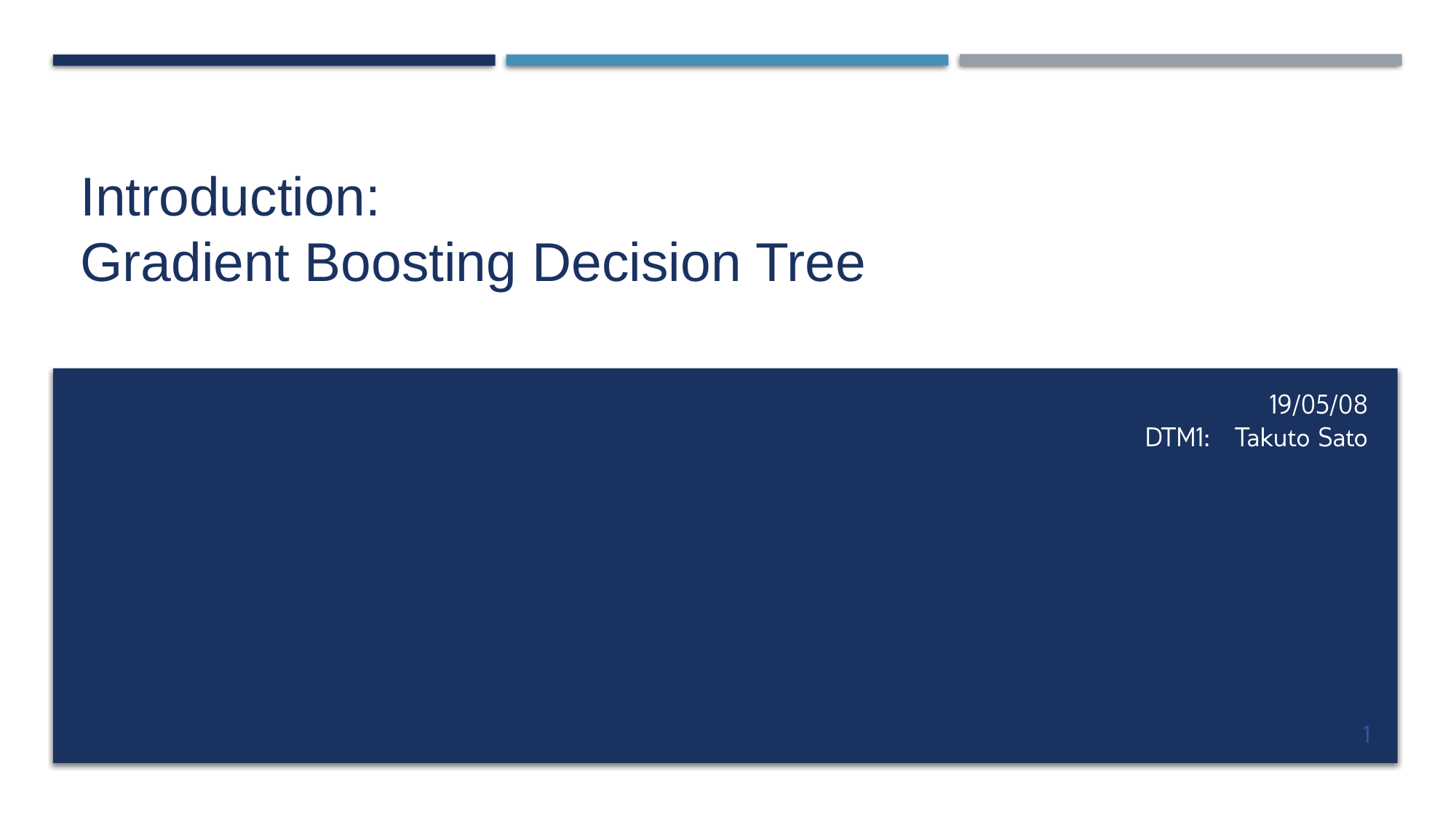

# Introduction: Gradient Boosting Decision Tree
19/05/08
DTM1:   Takuto Sato
1